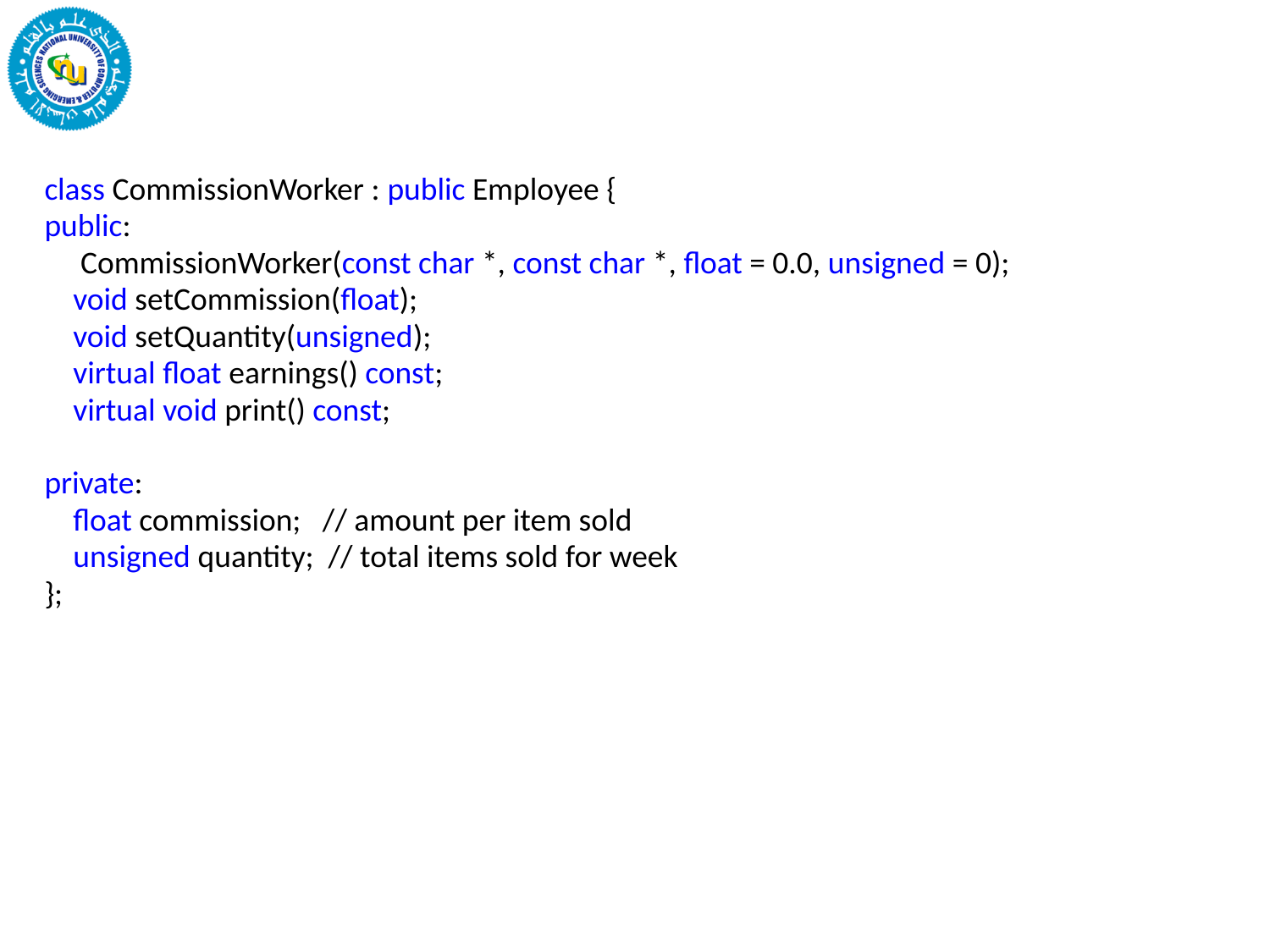

class CommissionWorker : public Employee {
public:
     CommissionWorker(const char *, const char *, float = 0.0, unsigned = 0);
    void setCommission(float);
    void setQuantity(unsigned);
    virtual float earnings() const;
    virtual void print() const;

private:
    float commission;   // amount per item sold
    unsigned quantity;  // total items sold for week
};